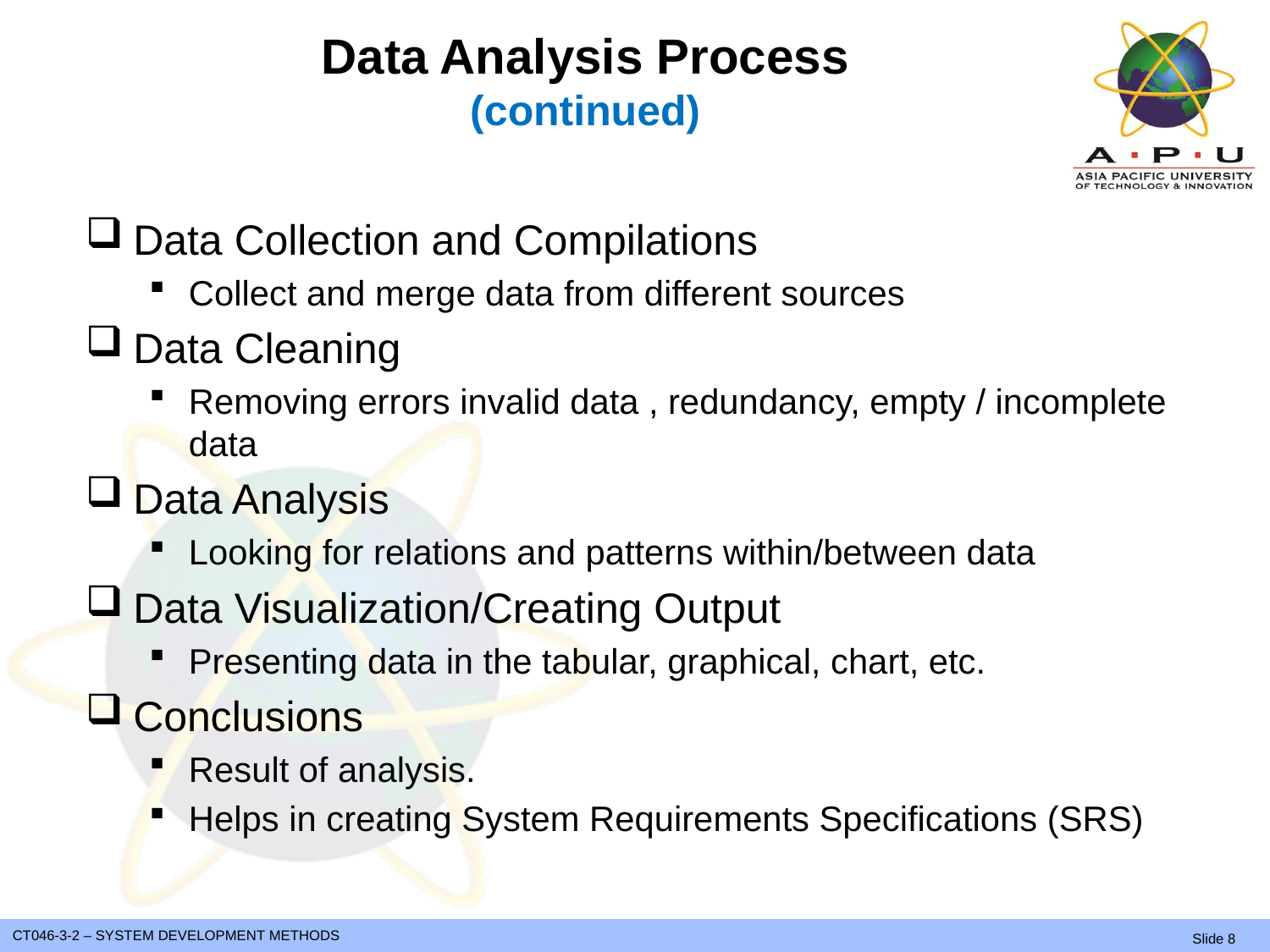

# Data Analysis Process (continued)
Data Collection and Compilations
Collect and merge data from different sources
Data Cleaning
Removing errors invalid data , redundancy, empty / incomplete data
Data Analysis
Looking for relations and patterns within/between data
Data Visualization/Creating Output
Presenting data in the tabular, graphical, chart, etc.
Conclusions
Result of analysis.
Helps in creating System Requirements Specifications (SRS)